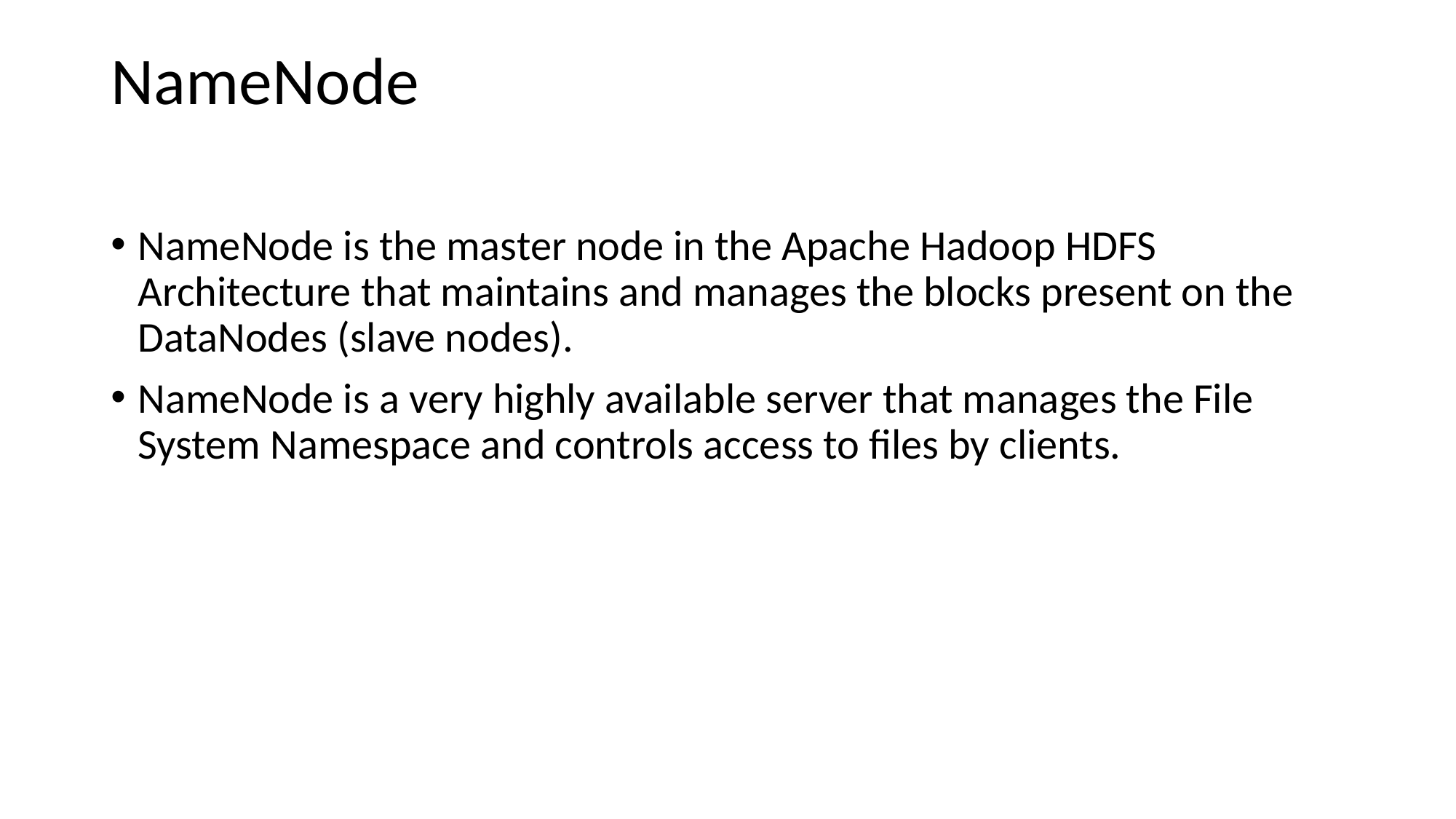

# NameNode
NameNode is the master node in the Apache Hadoop HDFS Architecture that maintains and manages the blocks present on the DataNodes (slave nodes).
NameNode is a very highly available server that manages the File System Namespace and controls access to files by clients.